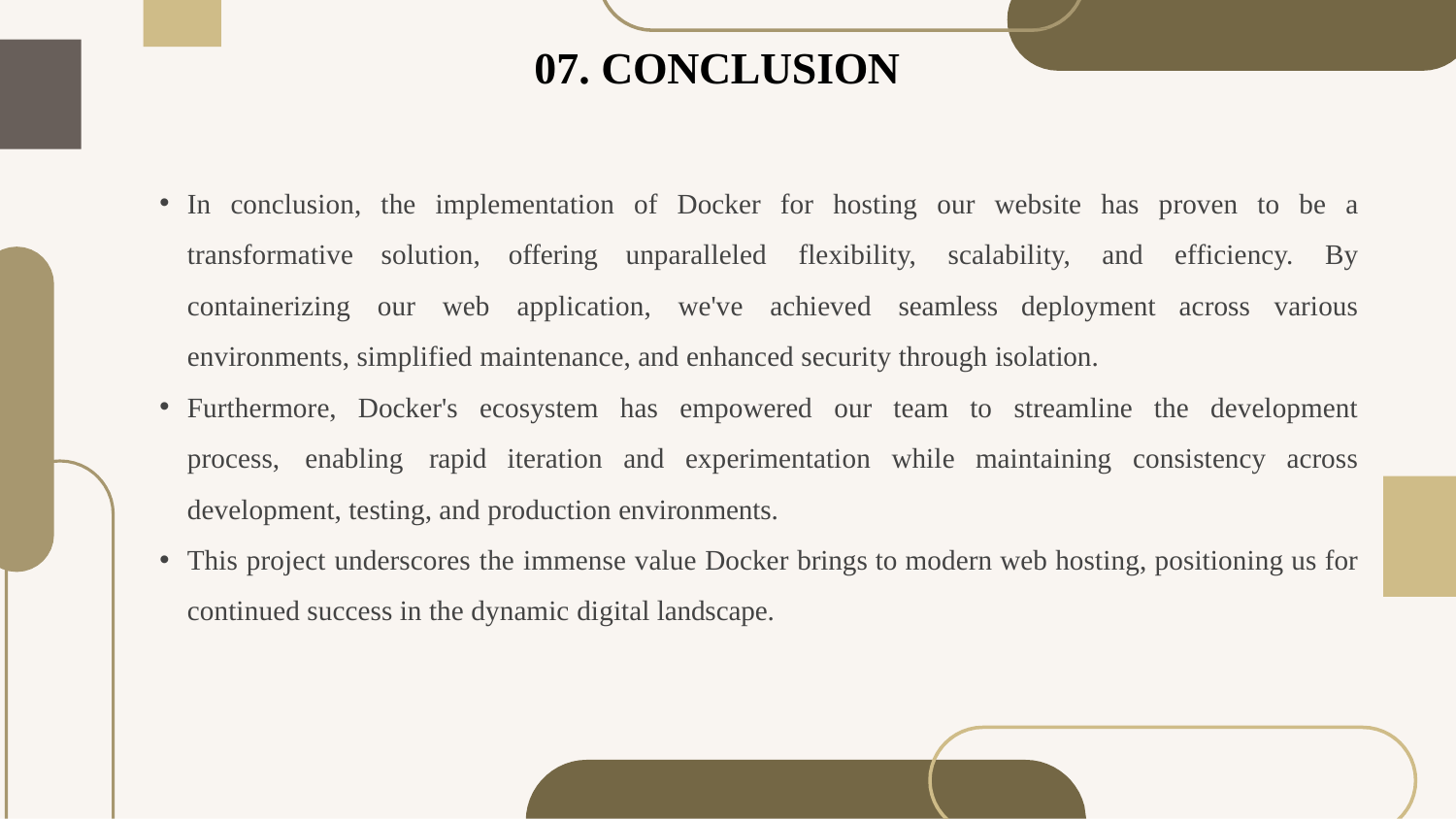

# 07. CONCLUSION
In conclusion, the implementation of Docker for hosting our website has proven to be a transformative solution, offering unparalleled flexibility, scalability, and efficiency. By containerizing our web application, we've achieved seamless deployment across various environments, simplified maintenance, and enhanced security through isolation.
Furthermore, Docker's ecosystem has empowered our team to streamline the development process, enabling rapid iteration and experimentation while maintaining consistency across development, testing, and production environments.
This project underscores the immense value Docker brings to modern web hosting, positioning us for continued success in the dynamic digital landscape.